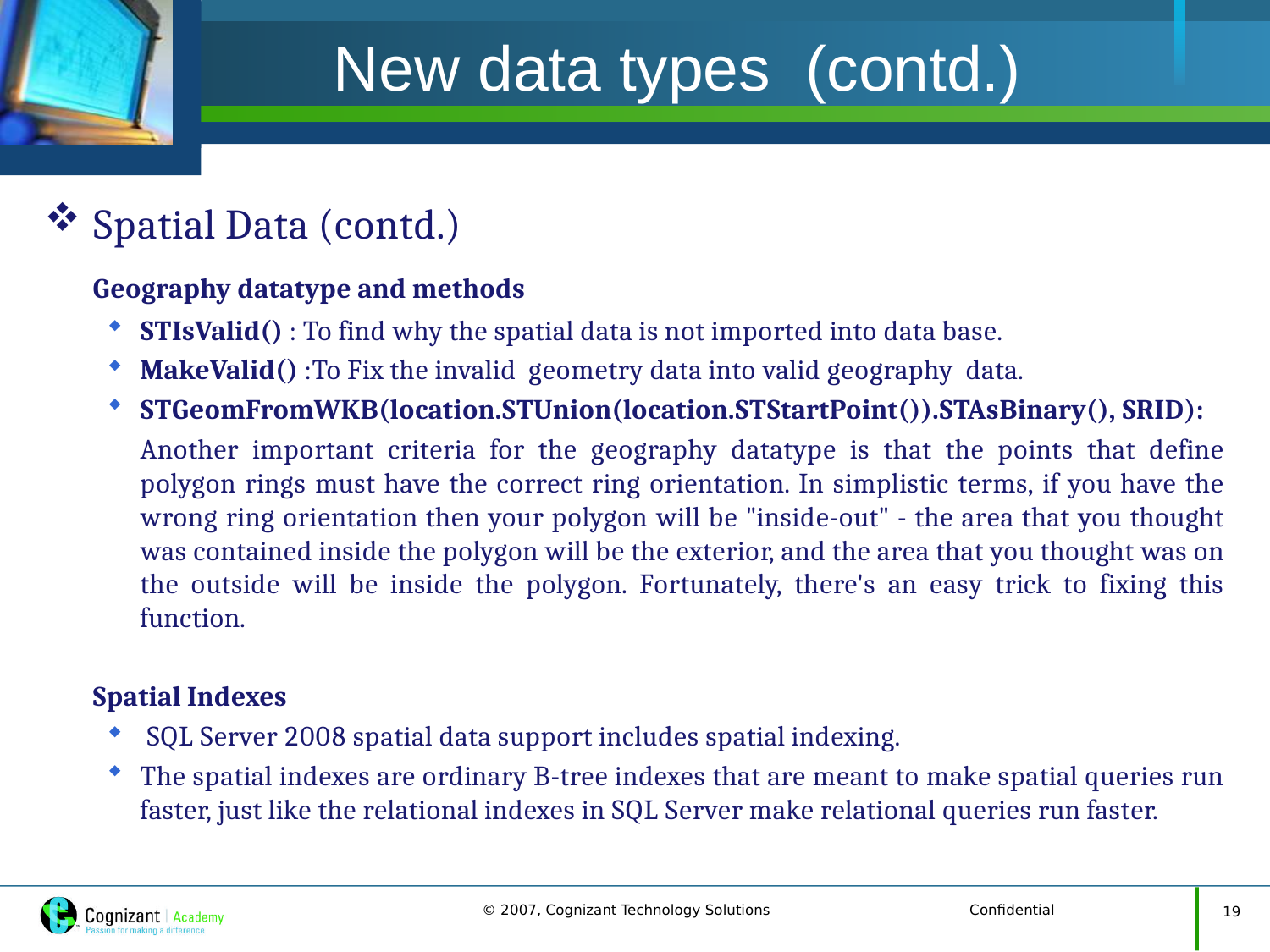

# New data types  (contd.)
Spatial Data (contd.)
	Geography datatype and methods
STIsValid() : To find why the spatial data is not imported into data base.
MakeValid() :To Fix the invalid  geometry data into valid geography  data.
STGeomFromWKB(location.STUnion(location.STStartPoint()).STAsBinary(), SRID):
	Another important criteria for the geography datatype is that the points that define polygon rings must have the correct ring orientation. In simplistic terms, if you have the wrong ring orientation then your polygon will be "inside-out" - the area that you thought was contained inside the polygon will be the exterior, and the area that you thought was on the outside will be inside the polygon. Fortunately, there's an easy trick to fixing this function.

	Spatial Indexes
 SQL Server 2008 spatial data support includes spatial indexing.
The spatial indexes are ordinary B-tree indexes that are meant to make spatial queries run faster, just like the relational indexes in SQL Server make relational queries run faster.

19